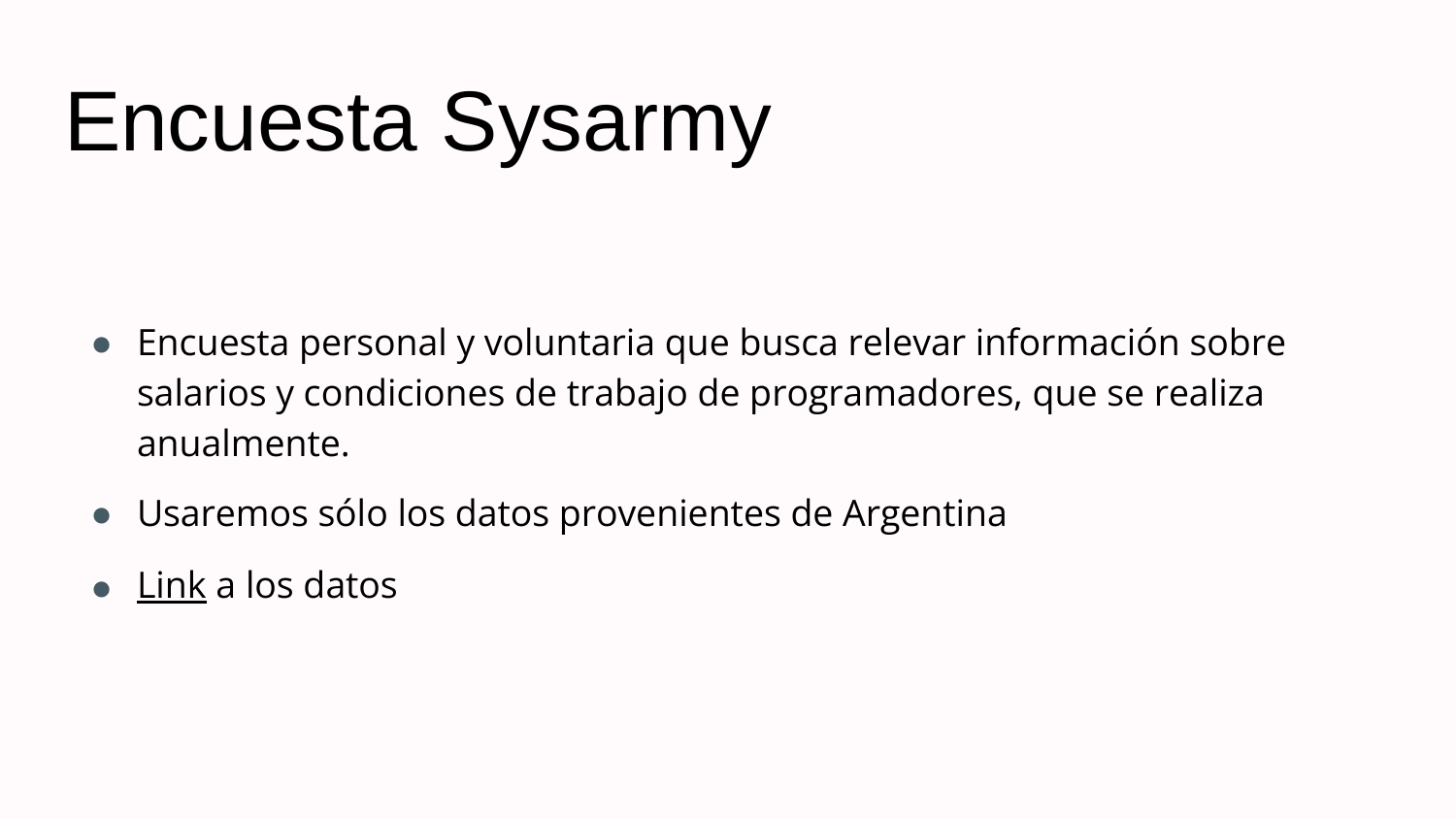

# Encuesta Sysarmy
Encuesta personal y voluntaria que busca relevar información sobre salarios y condiciones de trabajo de programadores, que se realiza anualmente.
Usaremos sólo los datos provenientes de Argentina
Link a los datos